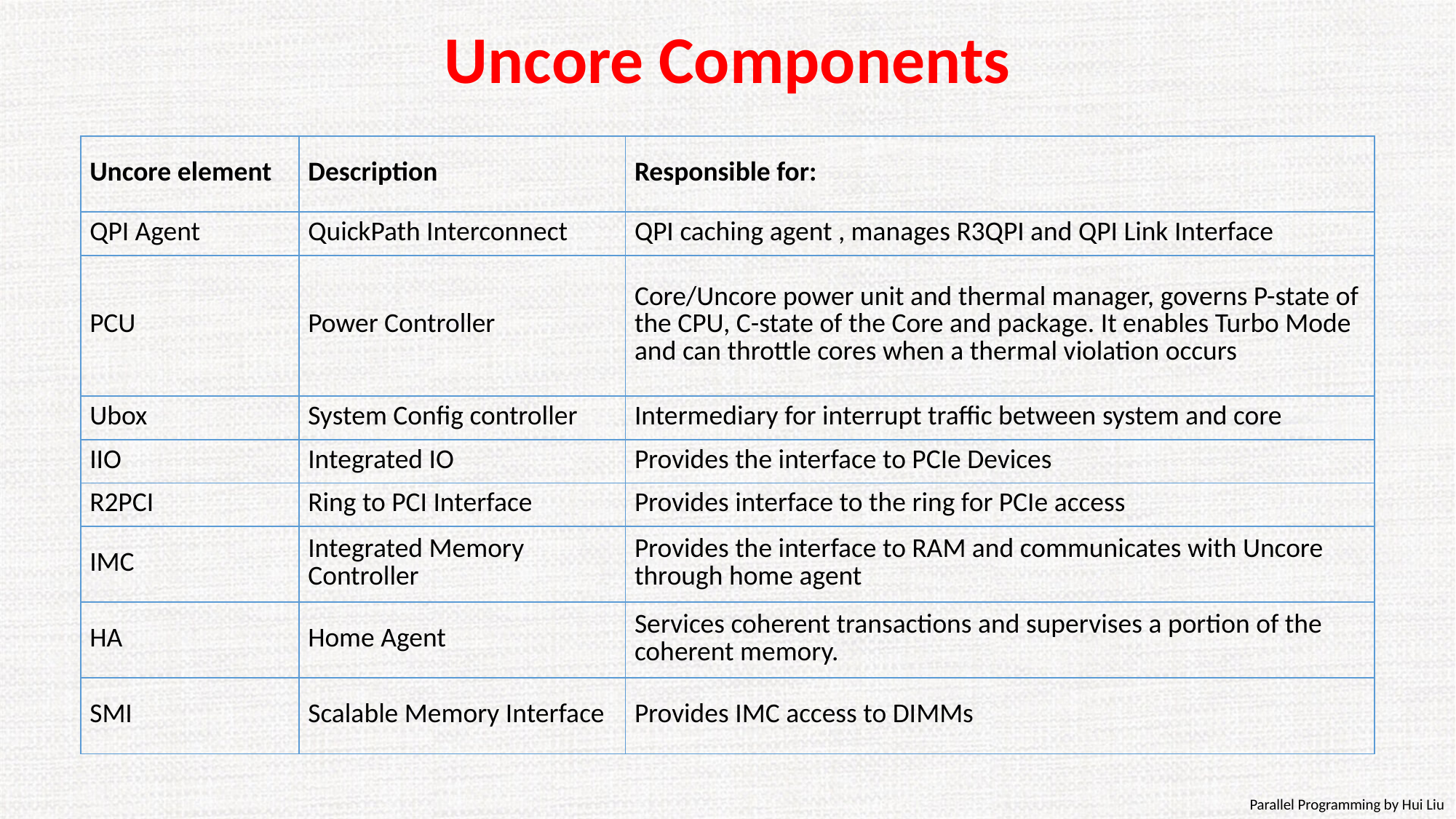

# Uncore Components
| Uncore element | Description | Responsible for: |
| --- | --- | --- |
| QPI Agent | QuickPath Interconnect | QPI caching agent , manages R3QPI and QPI Link Interface |
| PCU | Power Controller | Core/Uncore power unit and thermal manager, governs P-state of the CPU, C-state of the Core and package. It enables Turbo Mode and can throttle cores when a thermal violation occurs |
| Ubox | System Config controller | Intermediary for interrupt traffic between system and core |
| IIO | Integrated IO | Provides the interface to PCIe Devices |
| R2PCI | Ring to PCI Interface | Provides interface to the ring for PCIe access |
| IMC | Integrated Memory Controller | Provides the interface to RAM and communicates with Uncore through home agent |
| HA | Home Agent | Services coherent transactions and supervises a portion of the coherent memory. |
| SMI | Scalable Memory Interface | Provides IMC access to DIMMs |

Parallel Programming by Hui Liu